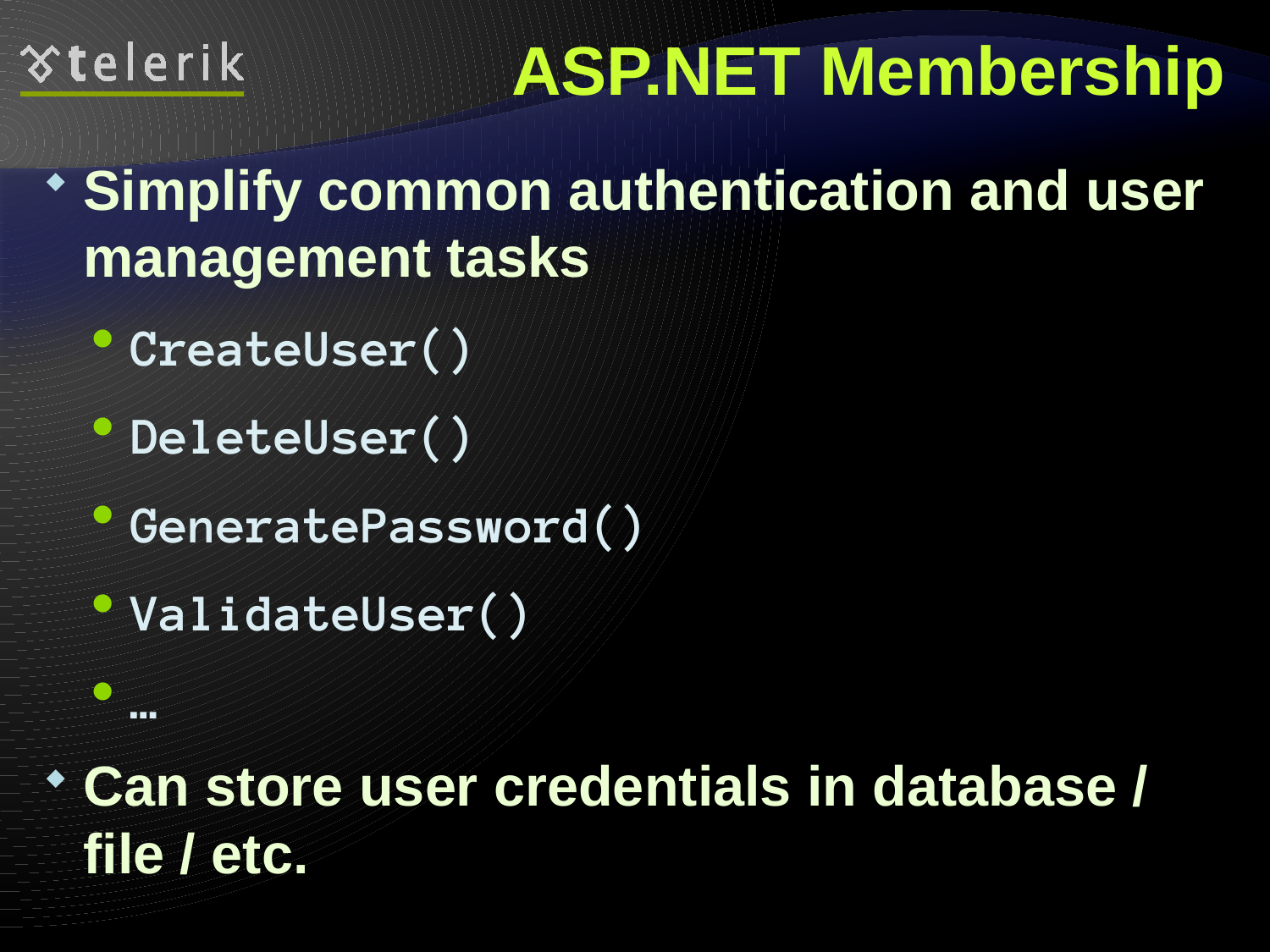

# ASP.NET Membership
Simplify common authentication and user management tasks
CreateUser()
DeleteUser()
GeneratePassword()
ValidateUser()
…
Can store user credentials in database / file / etc.